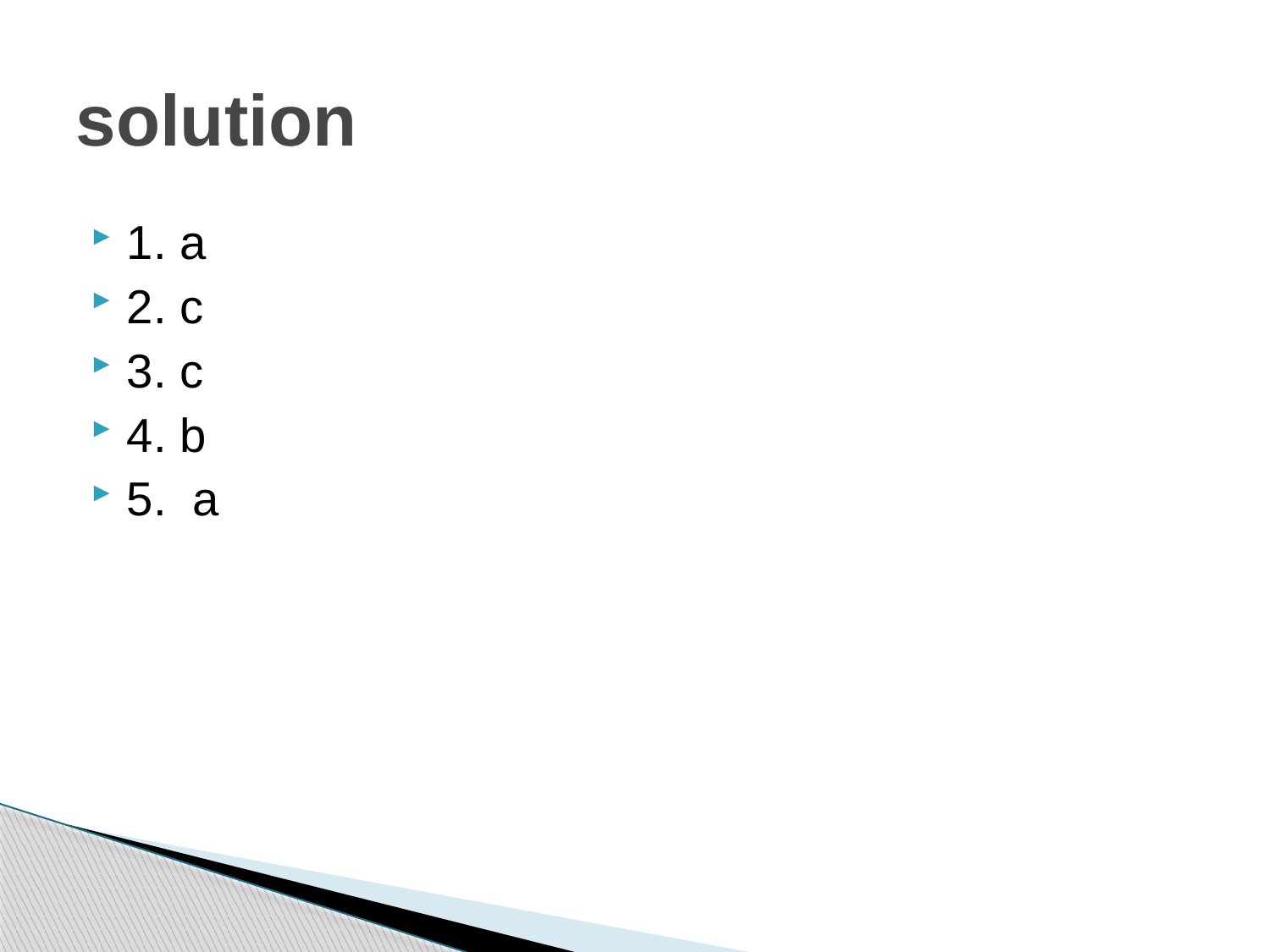

# solution
1. a
2. c
3. c
4. b
5.  a